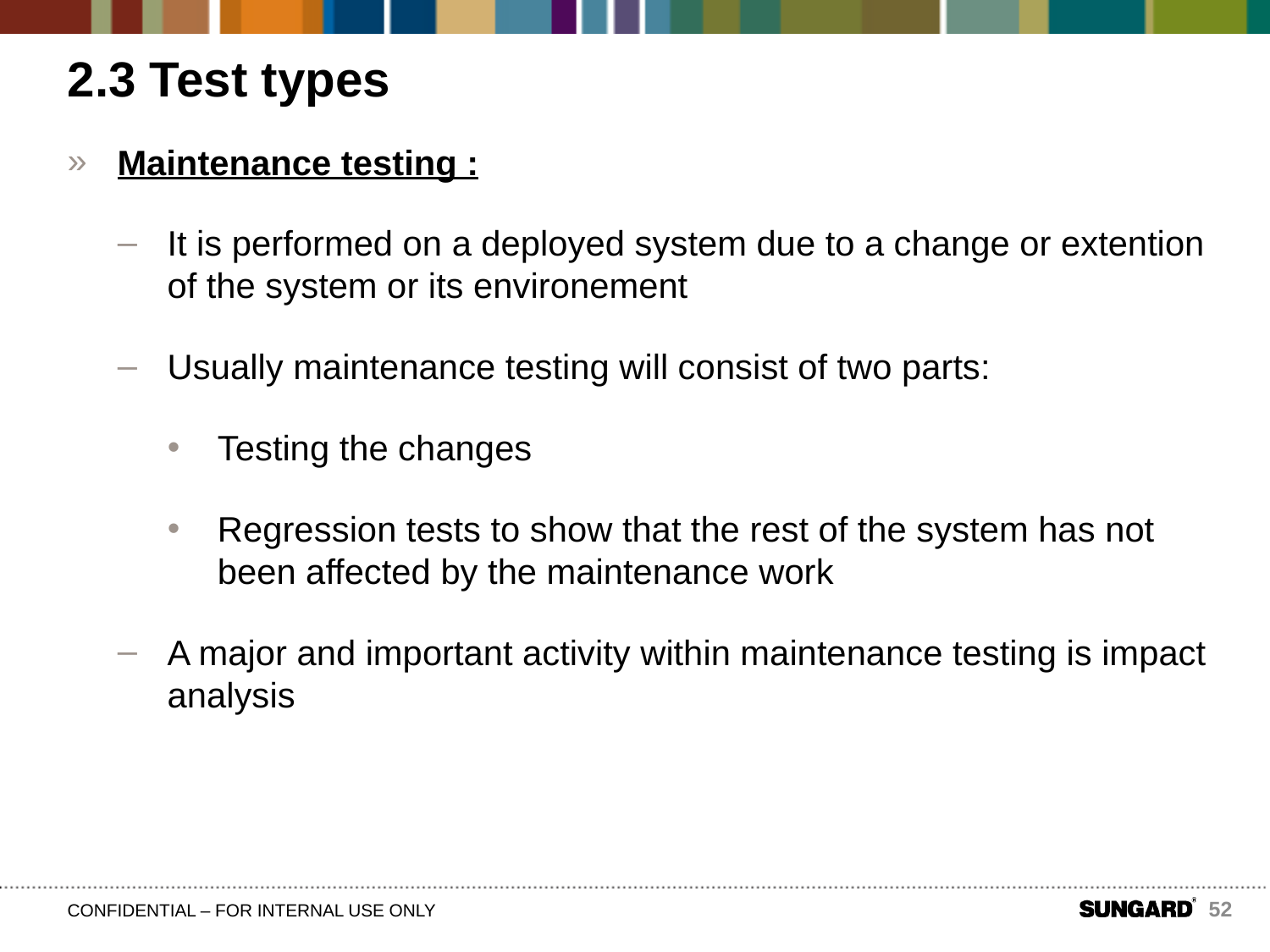

# 2.3 Test types
Maintenance testing :
It is performed on a deployed system due to a change or extention of the system or its environement
Usually maintenance testing will consist of two parts:
Testing the changes
Regression tests to show that the rest of the system has not been affected by the maintenance work
A major and important activity within maintenance testing is impact analysis
52